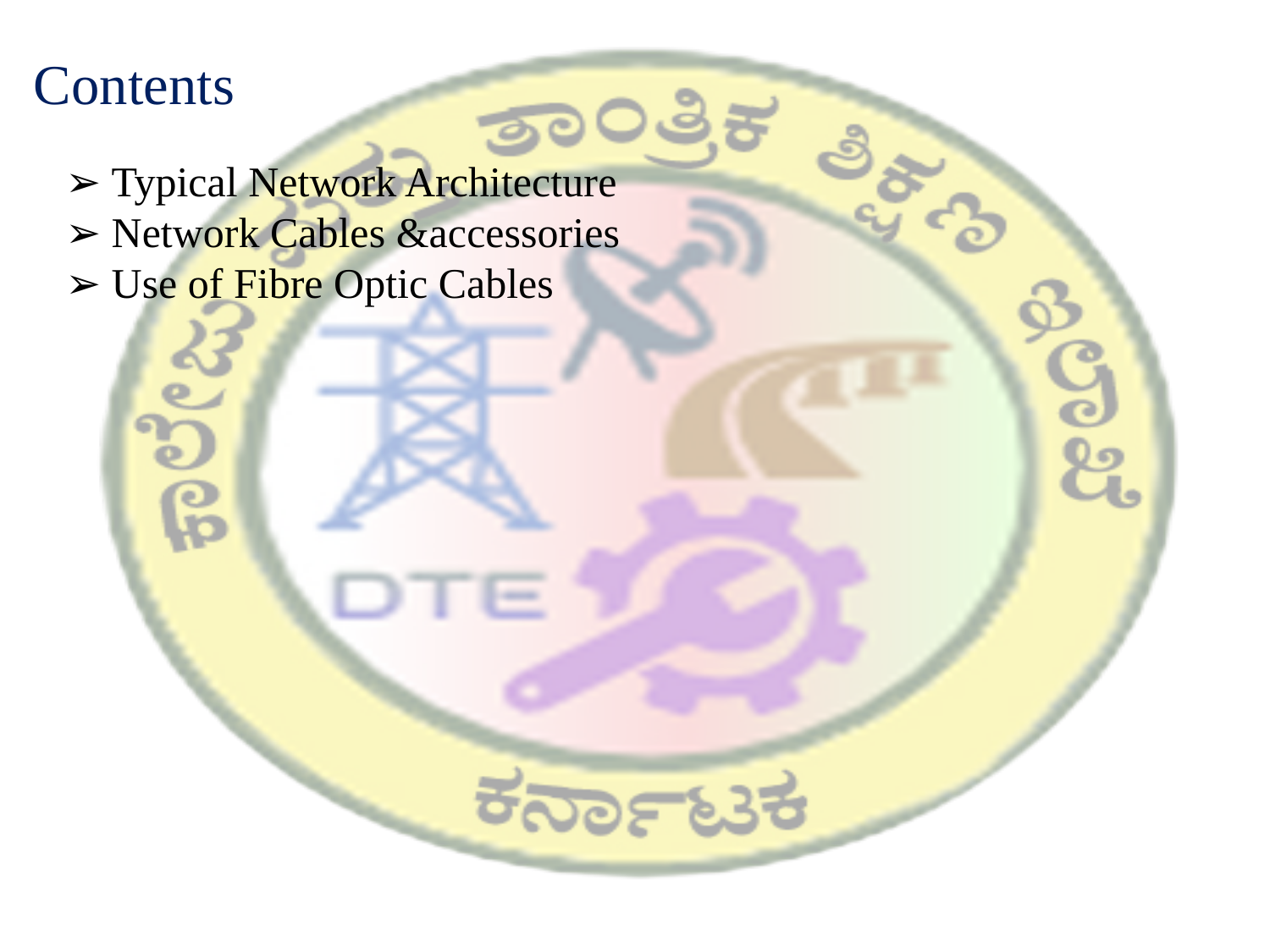

Contents
➢ Typical Network Architecture
➢ Network Cables &accessories
➢ Use of Fibre Optic Cables